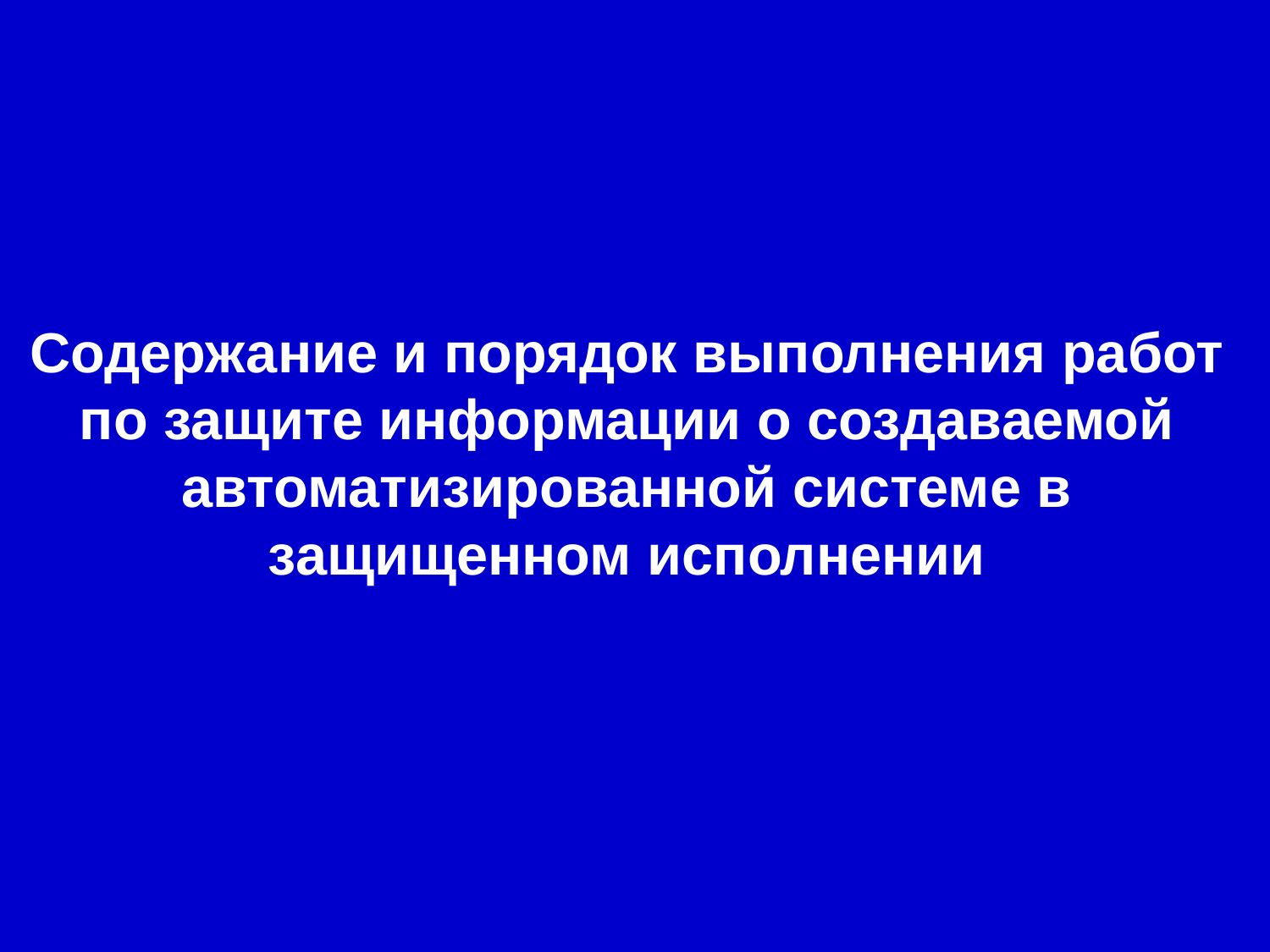

Содержание и порядок выполнения работ по защите информации о создаваемой автоматизированной системе в защищенном исполнении